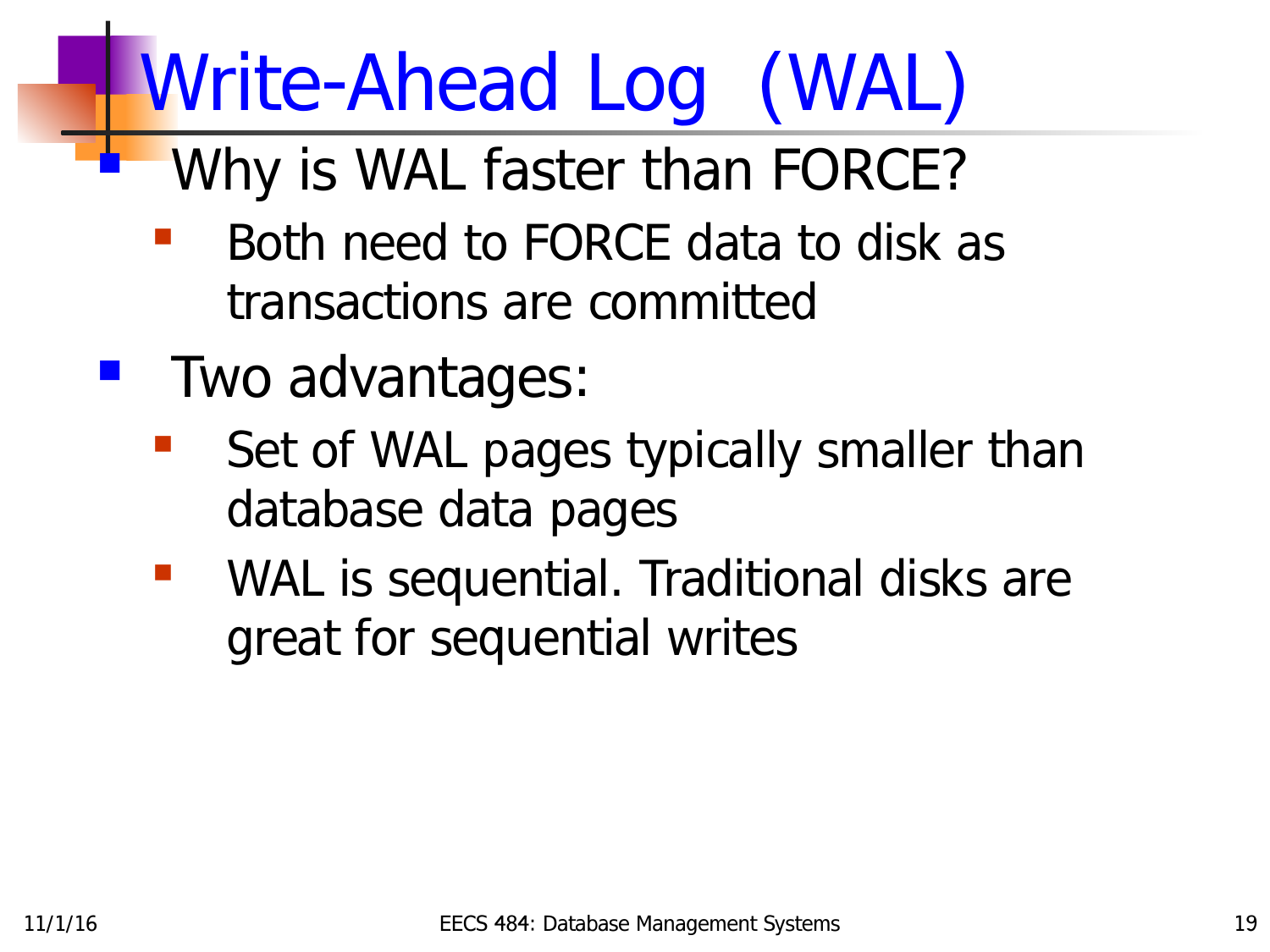

# Write-Ahead Log  (WAL)
Why is WAL faster than FORCE?
Both need to FORCE data to disk as transactions are committed
Two advantages:
Set of WAL pages typically smaller than database data pages
WAL is sequential. Traditional disks are great for sequential writes

11/1/16
EECS 484: Database Management Systems
19